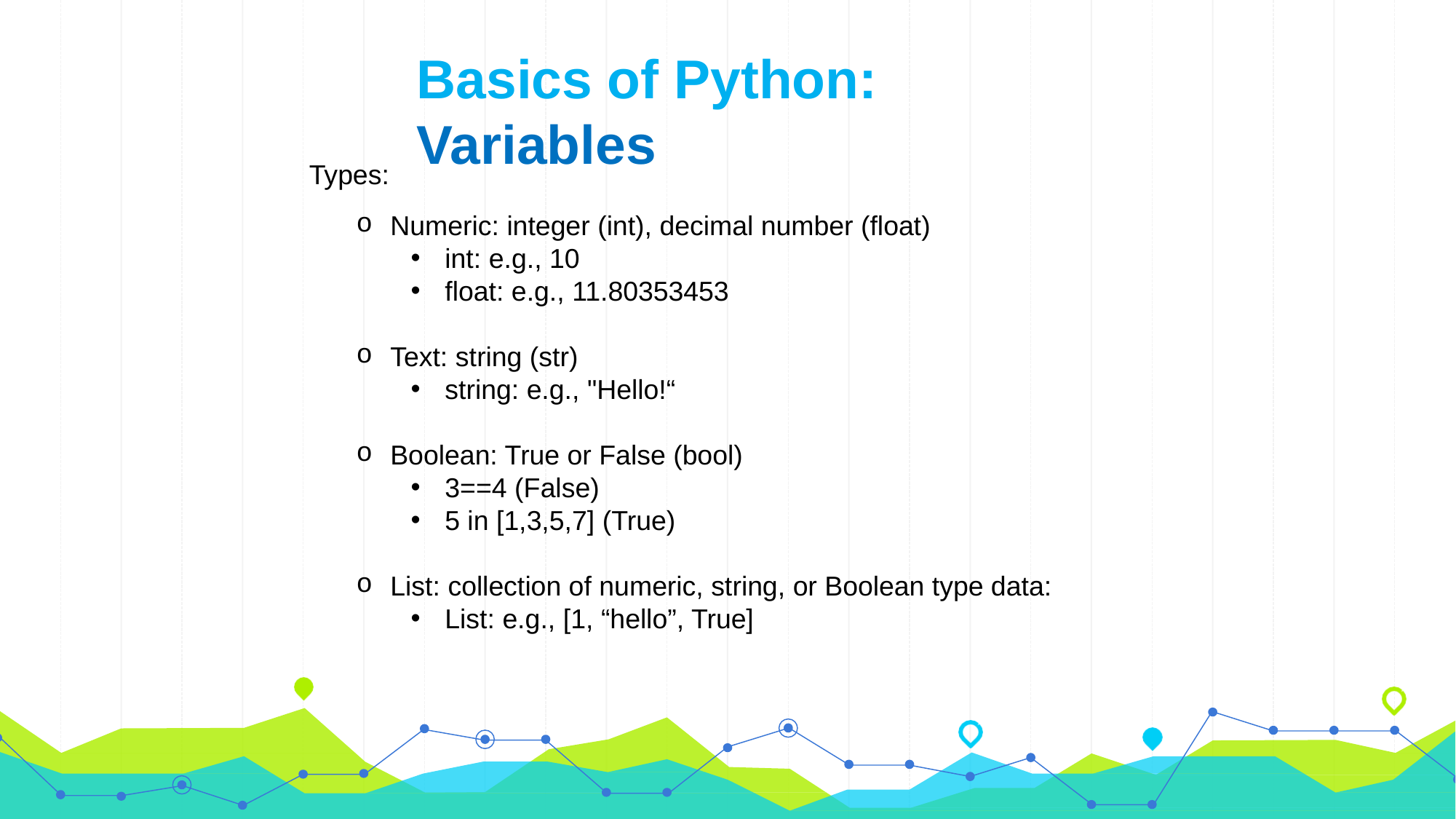

Basics of Python: Variables

Types:
Numeric: integer (int), decimal number (float)
int: e.g., 10
float: e.g., 11.80353453

Text: string (str)
string: e.g., "Hello!“

Boolean: True or False (bool)
3==4 (False)
5 in [1,3,5,7] (True)

List: collection of numeric, string, or Boolean type data:
List: e.g., [1, “hello”, True]